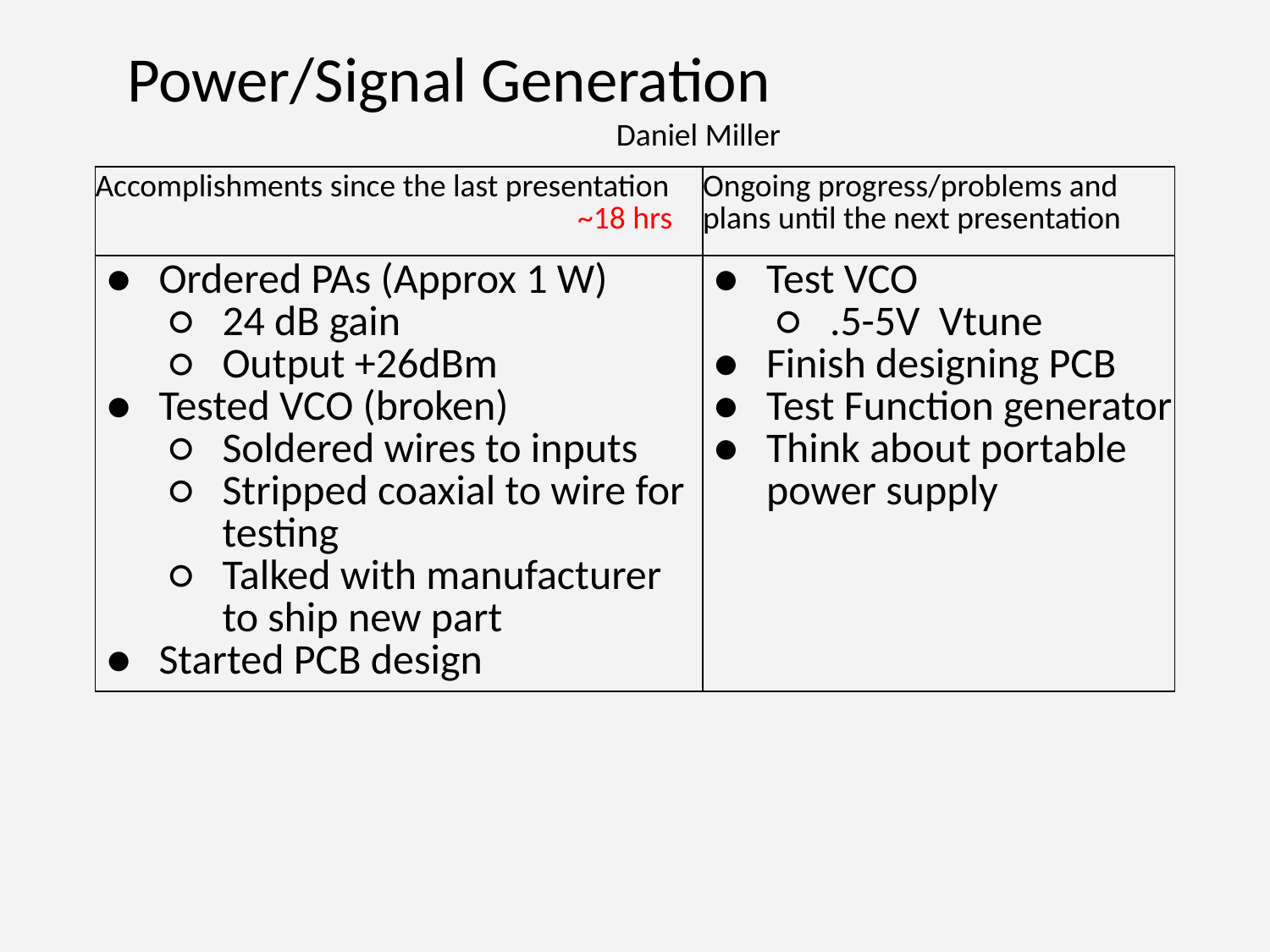

Power/Signal Generation				Daniel Miller
| Accomplishments since the last presentation ~18 hrs | Ongoing progress/problems and plans until the next presentation |
| --- | --- |
| Ordered PAs (Approx 1 W) 24 dB gain Output +26dBm Tested VCO (broken) Soldered wires to inputs Stripped coaxial to wire for testing Talked with manufacturer to ship new part Started PCB design | Test VCO .5-5V Vtune Finish designing PCB Test Function generator Think about portable power supply |